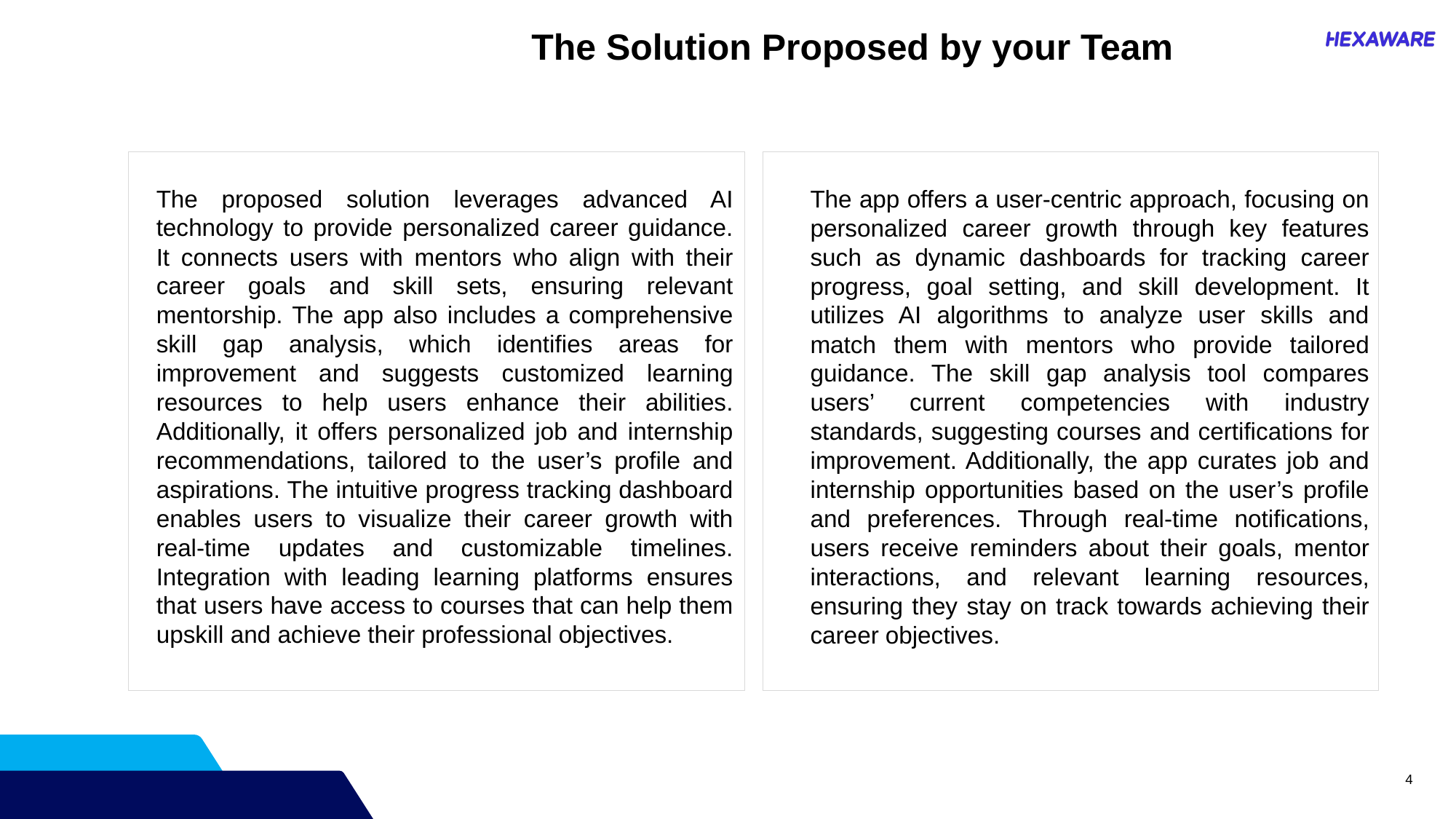

The Solution Proposed by your Team

The app offers a user-centric approach, focusing on personalized career growth through key features such as dynamic dashboards for tracking career progress, goal setting, and skill development. It utilizes AI algorithms to analyze user skills and match them with mentors who provide tailored guidance. The skill gap analysis tool compares users’ current competencies with industry standards, suggesting courses and certifications for improvement. Additionally, the app curates job and internship opportunities based on the user’s profile and preferences. Through real-time notifications, users receive reminders about their goals, mentor interactions, and relevant learning resources, ensuring they stay on track towards achieving their career objectives.
The proposed solution leverages advanced AI technology to provide personalized career guidance. It connects users with mentors who align with their career goals and skill sets, ensuring relevant mentorship. The app also includes a comprehensive skill gap analysis, which identifies areas for improvement and suggests customized learning resources to help users enhance their abilities. Additionally, it offers personalized job and internship recommendations, tailored to the user’s profile and aspirations. The intuitive progress tracking dashboard enables users to visualize their career growth with real-time updates and customizable timelines. Integration with leading learning platforms ensures that users have access to courses that can help them upskill and achieve their professional objectives.